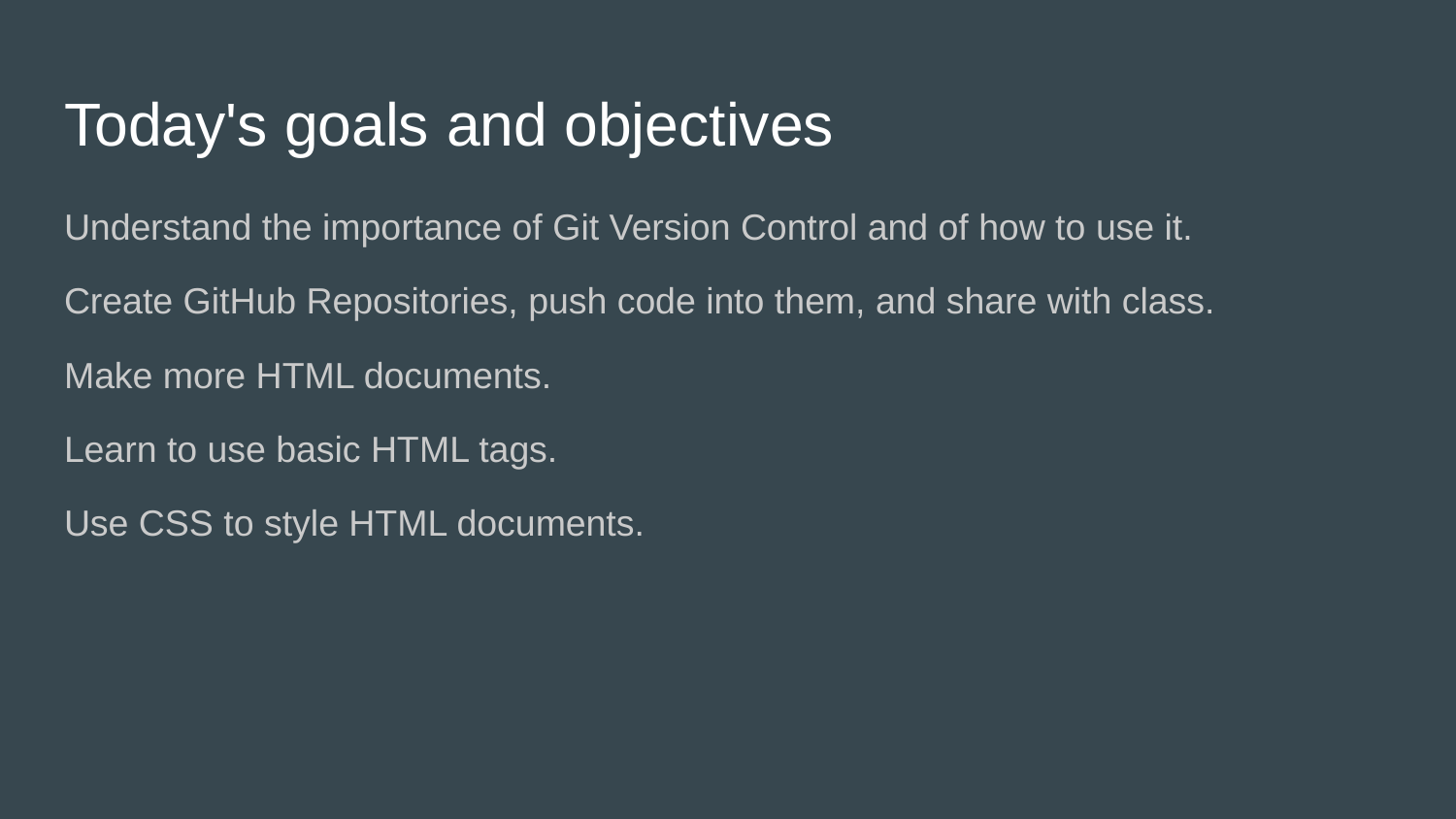

# Today's goals and objectives
Understand the importance of Git Version Control and of how to use it.
Create GitHub Repositories, push code into them, and share with class.
Make more HTML documents.
Learn to use basic HTML tags.
Use CSS to style HTML documents.